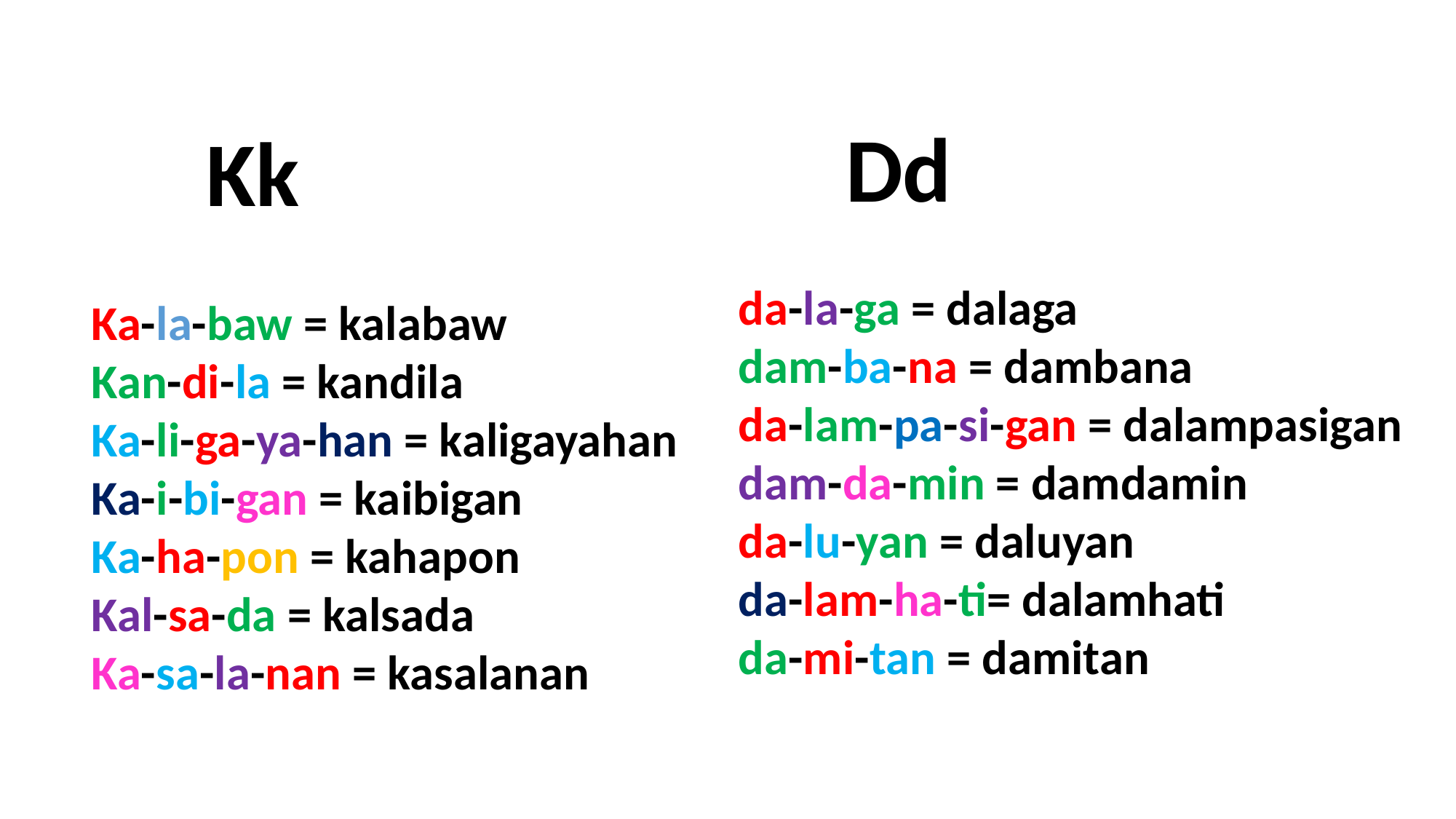

Dd
Kk
da-la-ga = dalaga
dam-ba-na = dambana
da-lam-pa-si-gan = dalampasigan
dam-da-min = damdamin
da-lu-yan = daluyan
da-lam-ha-ti= dalamhati
da-mi-tan = damitan
Ka-la-baw = kalabaw
Kan-di-la = kandila
Ka-li-ga-ya-han = kaligayahan
Ka-i-bi-gan = kaibigan
Ka-ha-pon = kahapon
Kal-sa-da = kalsada
Ka-sa-la-nan = kasalanan